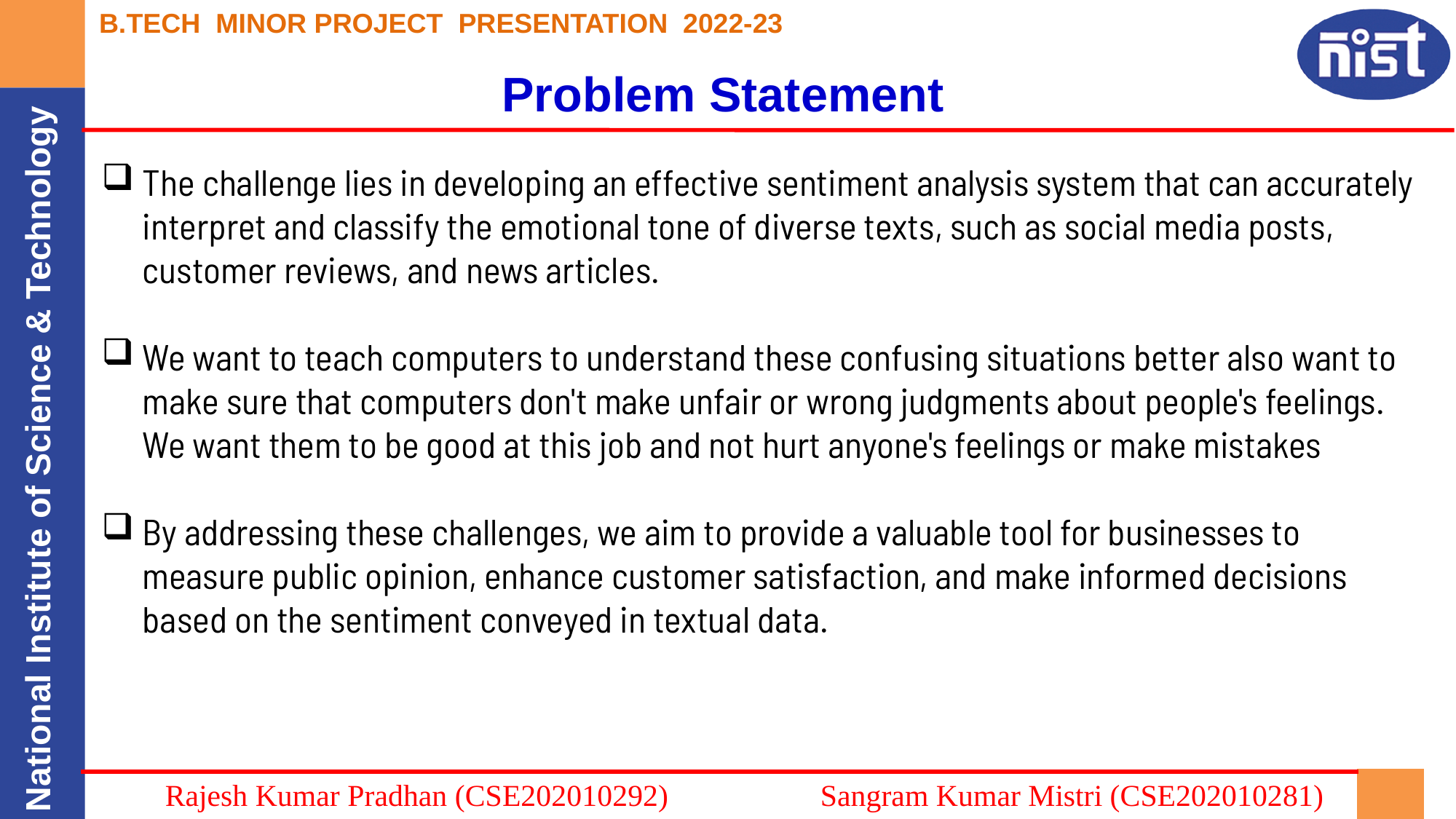

Problem Statement
The challenge lies in developing an effective sentiment analysis system that can accurately interpret and classify the emotional tone of diverse texts, such as social media posts, customer reviews, and news articles.

We want to teach computers to understand these confusing situations better also want to make sure that computers don't make unfair or wrong judgments about people's feelings. We want them to be good at this job and not hurt anyone's feelings or make mistakes

By addressing these challenges, we aim to provide a valuable tool for businesses to measure public opinion, enhance customer satisfaction, and make informed decisions based on the sentiment conveyed in textual data.

Rajesh Kumar Pradhan (CSE202010292)		Sangram Kumar Mistri (CSE202010281)